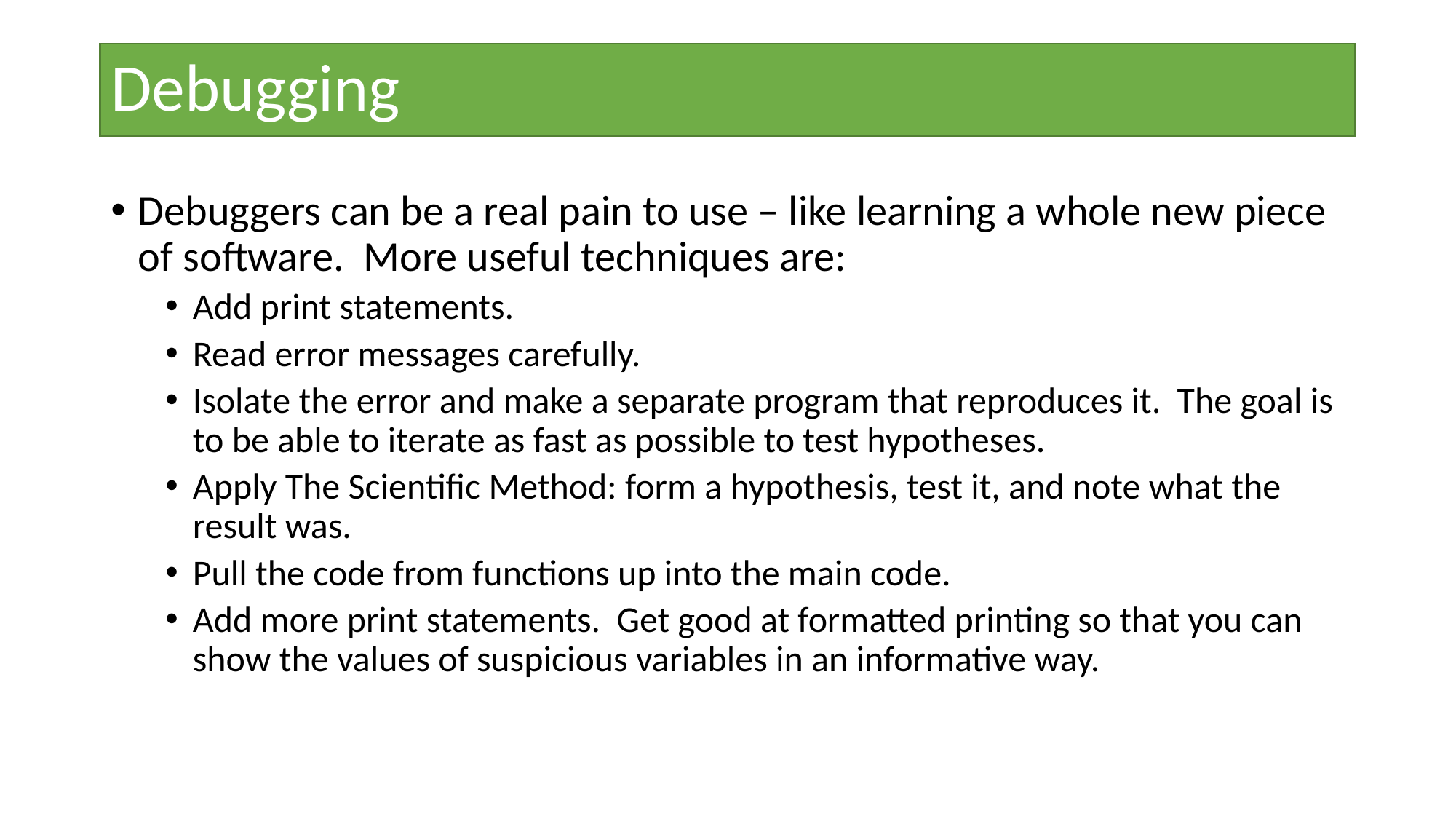

# Debugging
Debuggers can be a real pain to use – like learning a whole new piece of software.  More useful techniques are:
Add print statements.
Read error messages carefully.
Isolate the error and make a separate program that reproduces it.  The goal is to be able to iterate as fast as possible to test hypotheses.
Apply The Scientific Method: form a hypothesis, test it, and note what the result was.
Pull the code from functions up into the main code.
Add more print statements.  Get good at formatted printing so that you can show the values of suspicious variables in an informative way.